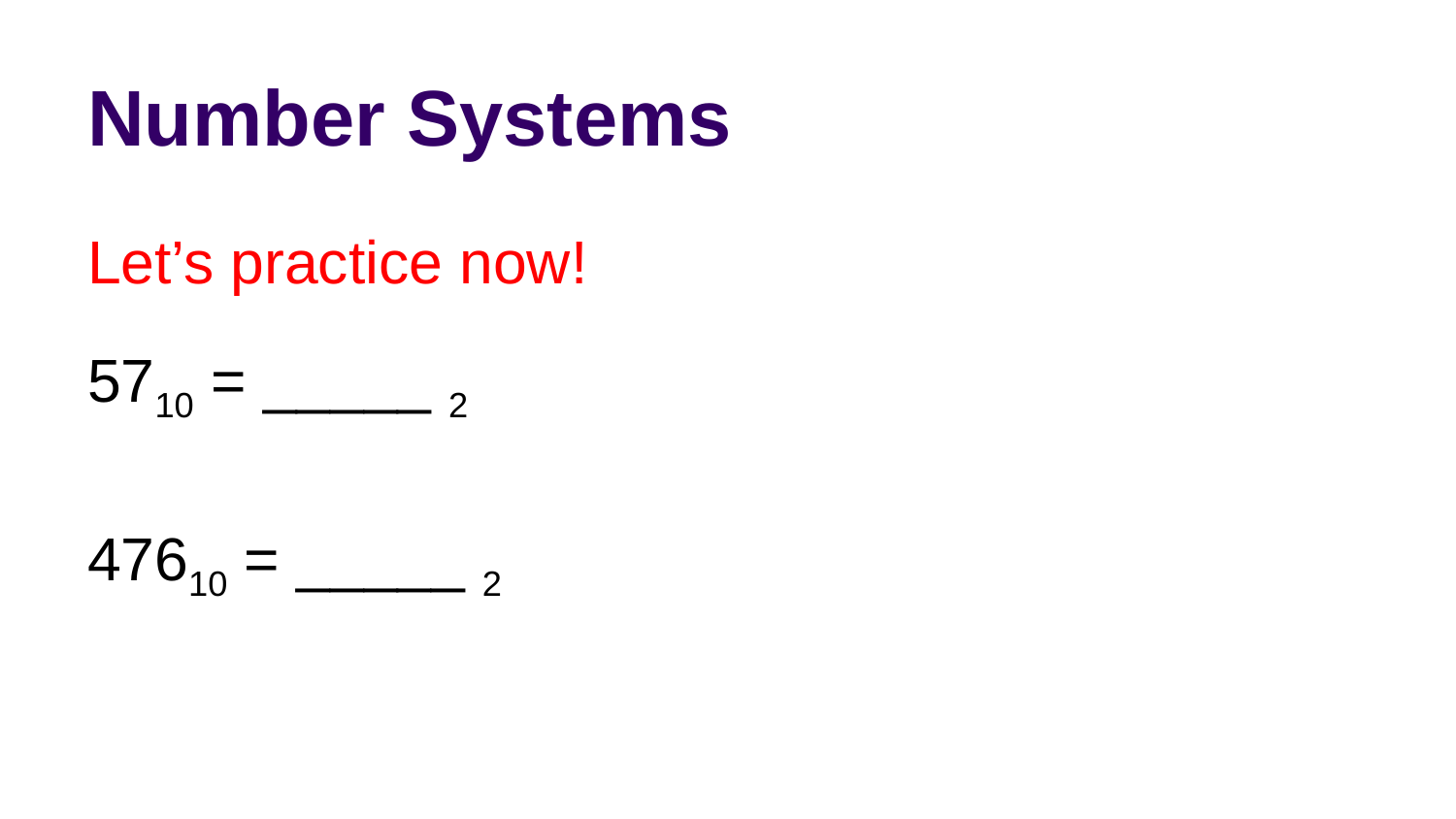

# Number Systems
Let’s practice now!

5710 = _____ 2

47610 = _____ 2